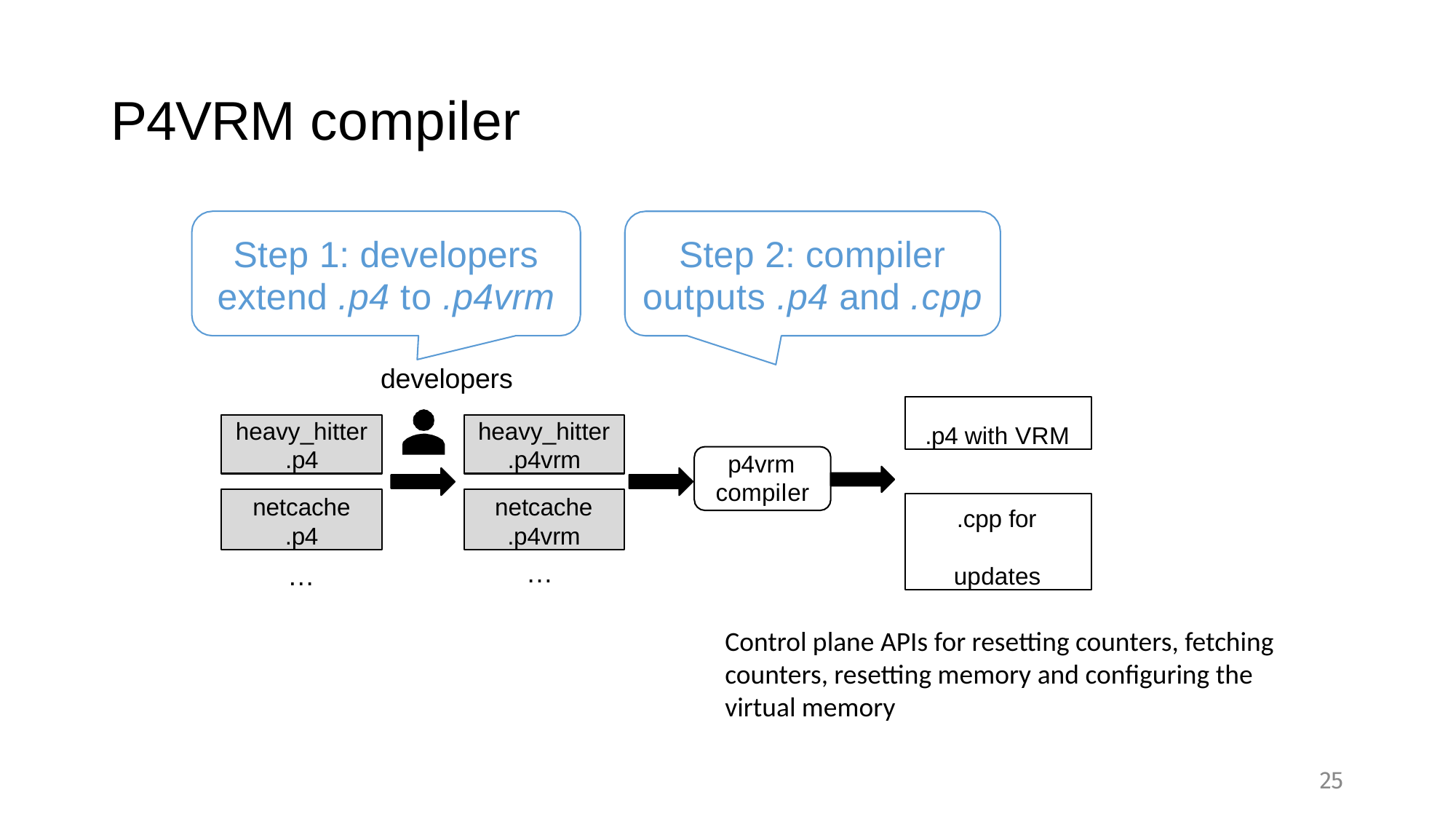

# P4VRM compiler

Step 1: developers  extend .p4 to .p4vrm

developers
Step 2: compiler  outputs .p4 and .cpp
.p4 with VRM

heavy_hitter
.p4
heavy_hitter
.p4vrm
p4vrm  compiler

netcache
.p4
netcache
.p4vrm
.cpp for  updates
…
…
Control plane APIs for resetting counters, fetching counters, resetting memory and configuring the virtual memory
25